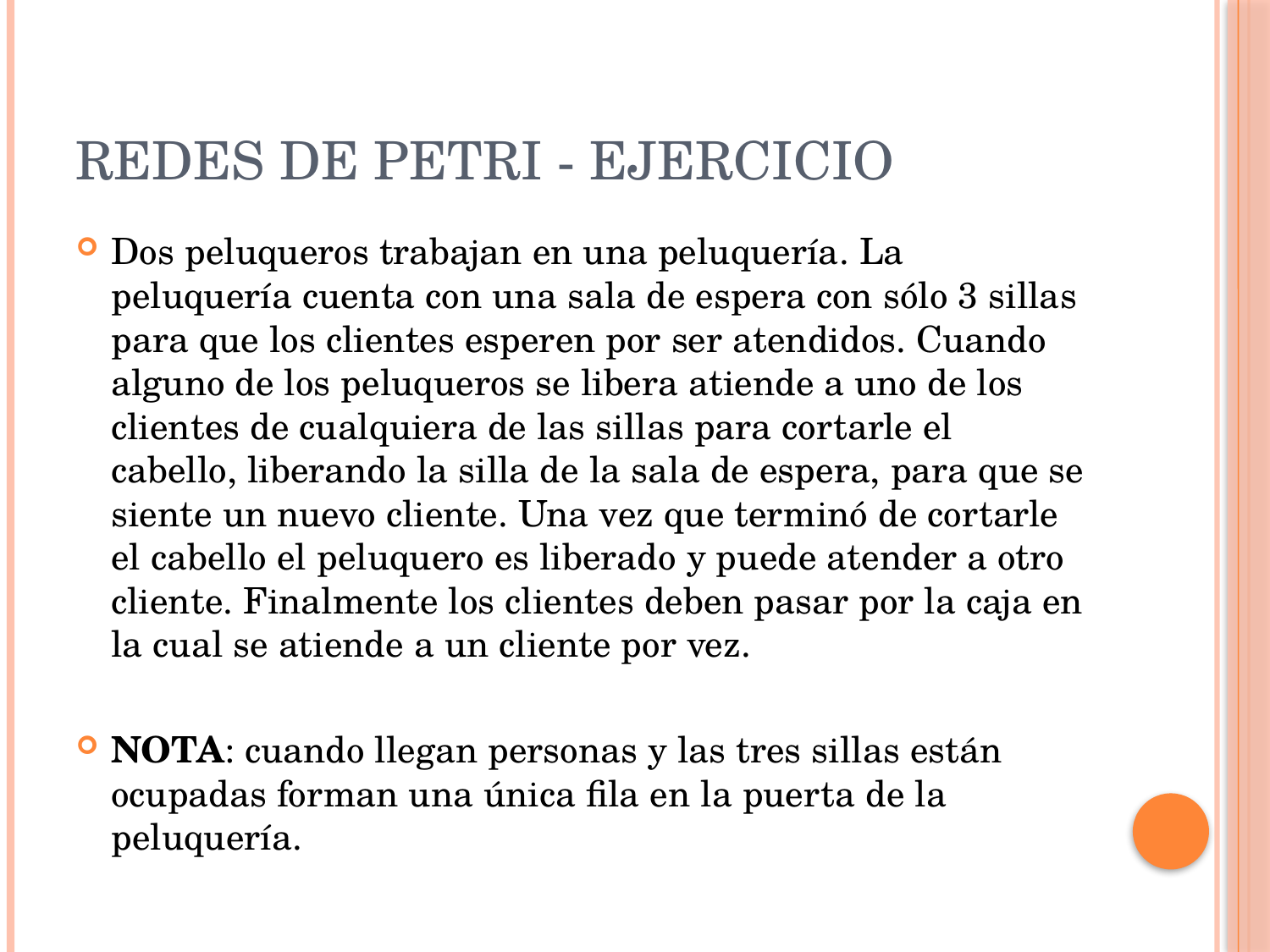

# Redes de Petri - Ejercicio
Dos peluqueros trabajan en una peluquería. La peluquería cuenta con una sala de espera con sólo 3 sillas para que los clientes esperen por ser atendidos. Cuando alguno de los peluqueros se libera atiende a uno de los clientes de cualquiera de las sillas para cortarle el cabello, liberando la silla de la sala de espera, para que se siente un nuevo cliente. Una vez que terminó de cortarle el cabello el peluquero es liberado y puede atender a otro cliente. Finalmente los clientes deben pasar por la caja en la cual se atiende a un cliente por vez.

NOTA: cuando llegan personas y las tres sillas están ocupadas forman una única fila en la puerta de la peluquería.